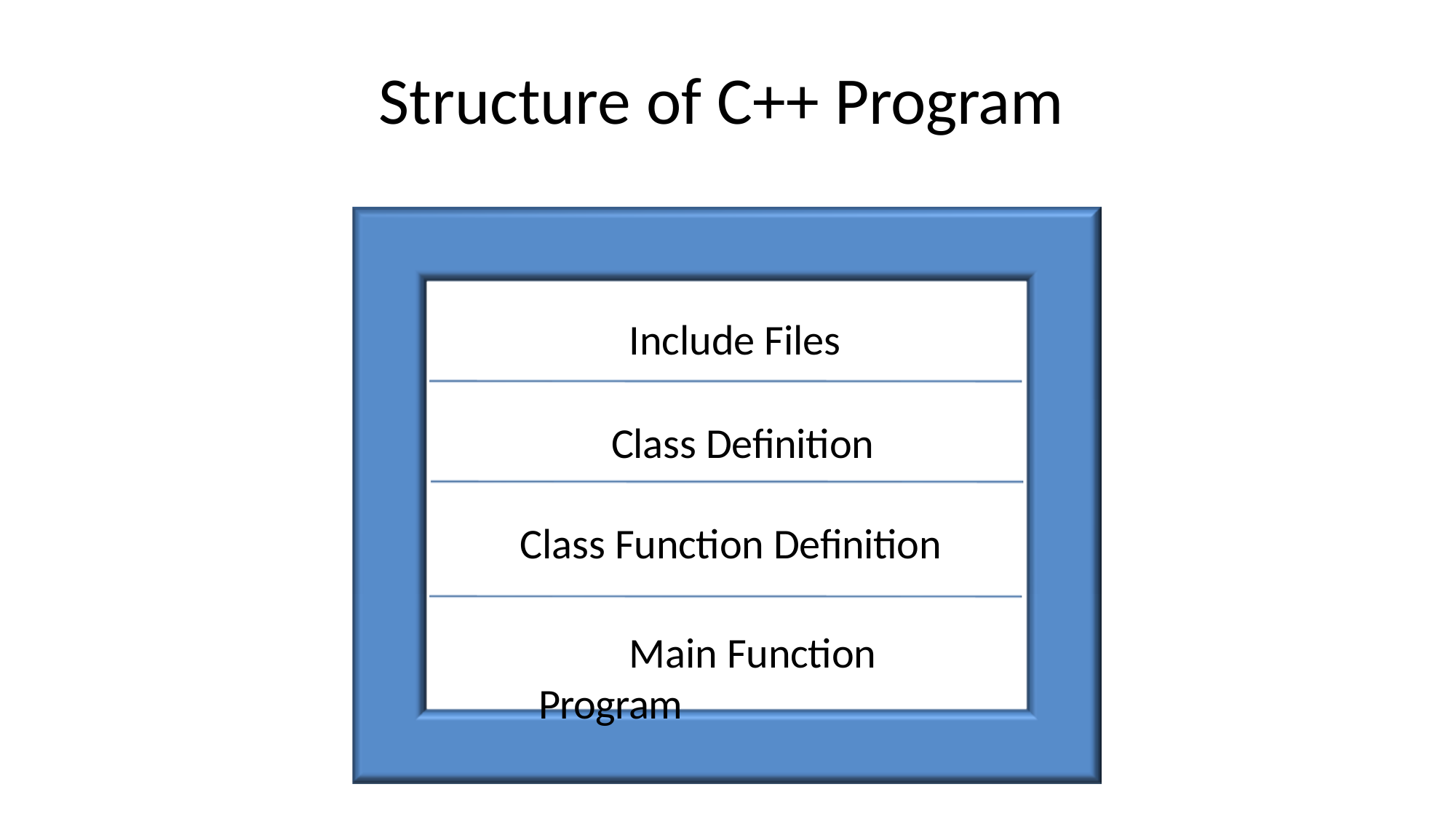

# Structure of C++ Program

Include Files
Class Definition  Class Function Definition

Main Function Program